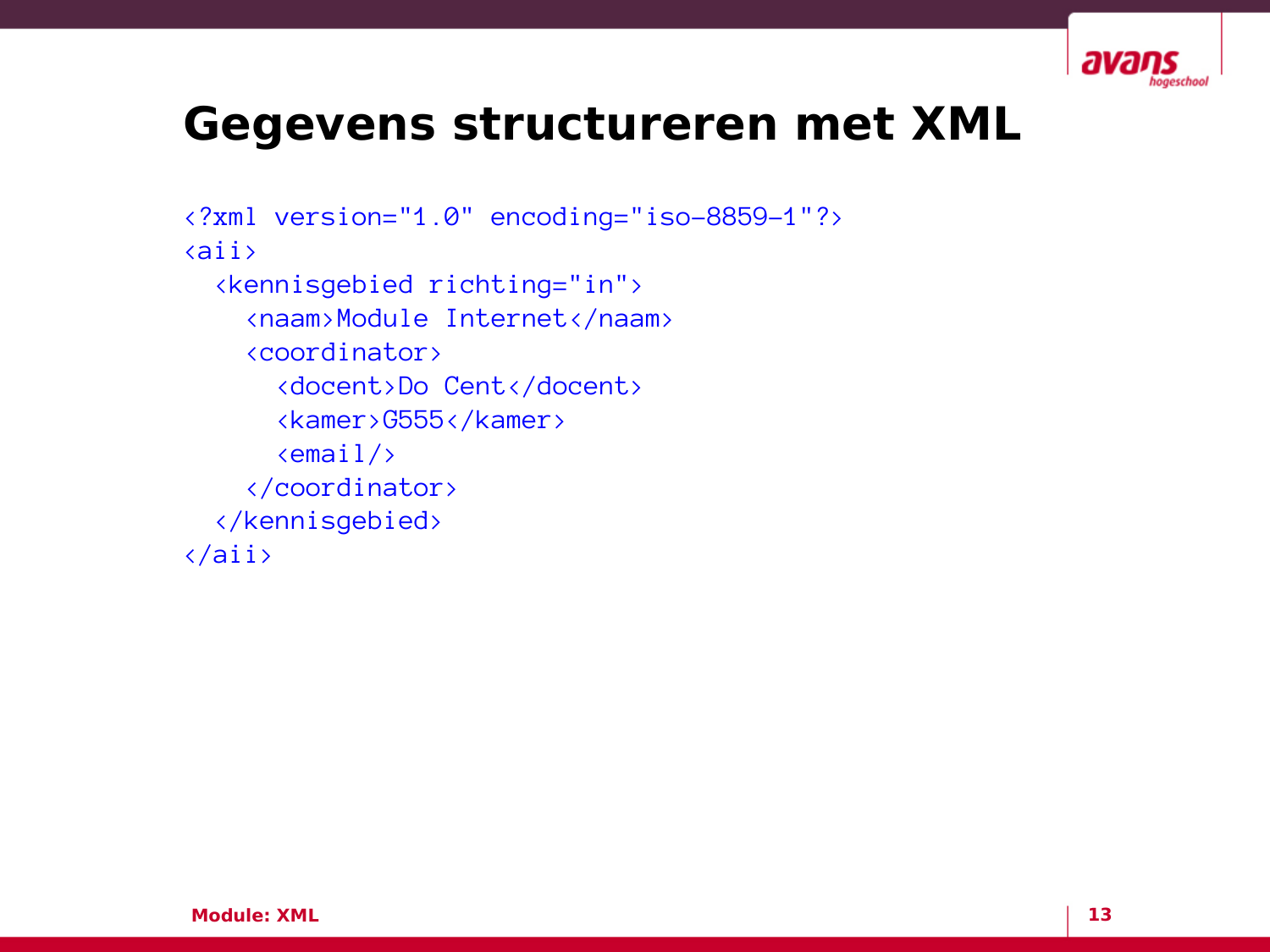

# Gegevens structureren met XML
<?xml version="1.0" encoding="iso-8859-1"?>
<aii>
  <kennisgebied richting="in">
    <naam>Module Internet</naam>
    <coordinator>
      <docent>Do Cent</docent>
      <kamer>G555</kamer>
      <email/>
    </coordinator>
  </kennisgebied>
</aii>
13